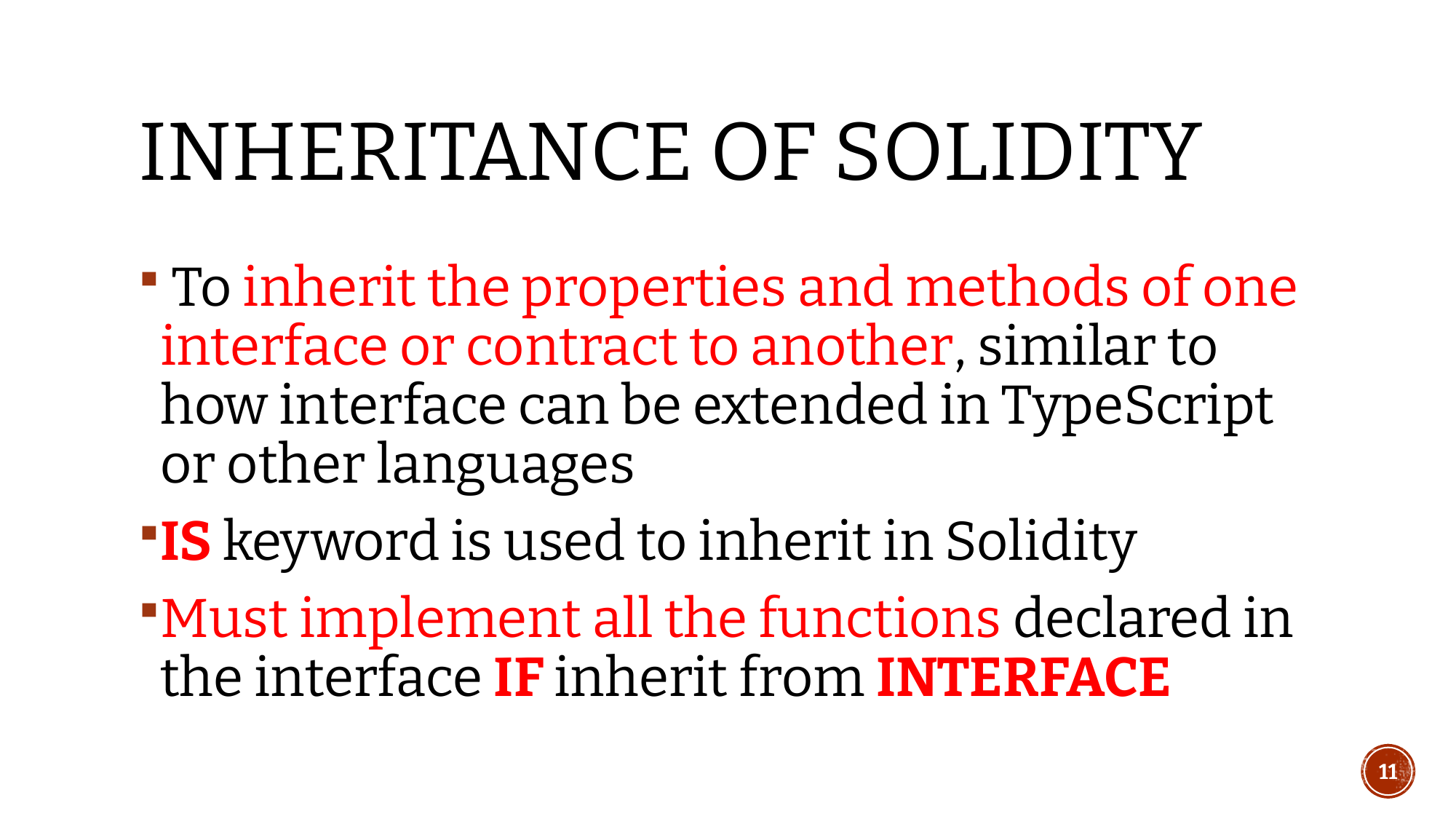

# Inheritance Of solidity
 To inherit the properties and methods of one interface or contract to another, similar to how interface can be extended in TypeScript or other languages
IS keyword is used to inherit in Solidity
Must implement all the functions declared in the interface IF inherit from INTERFACE
11